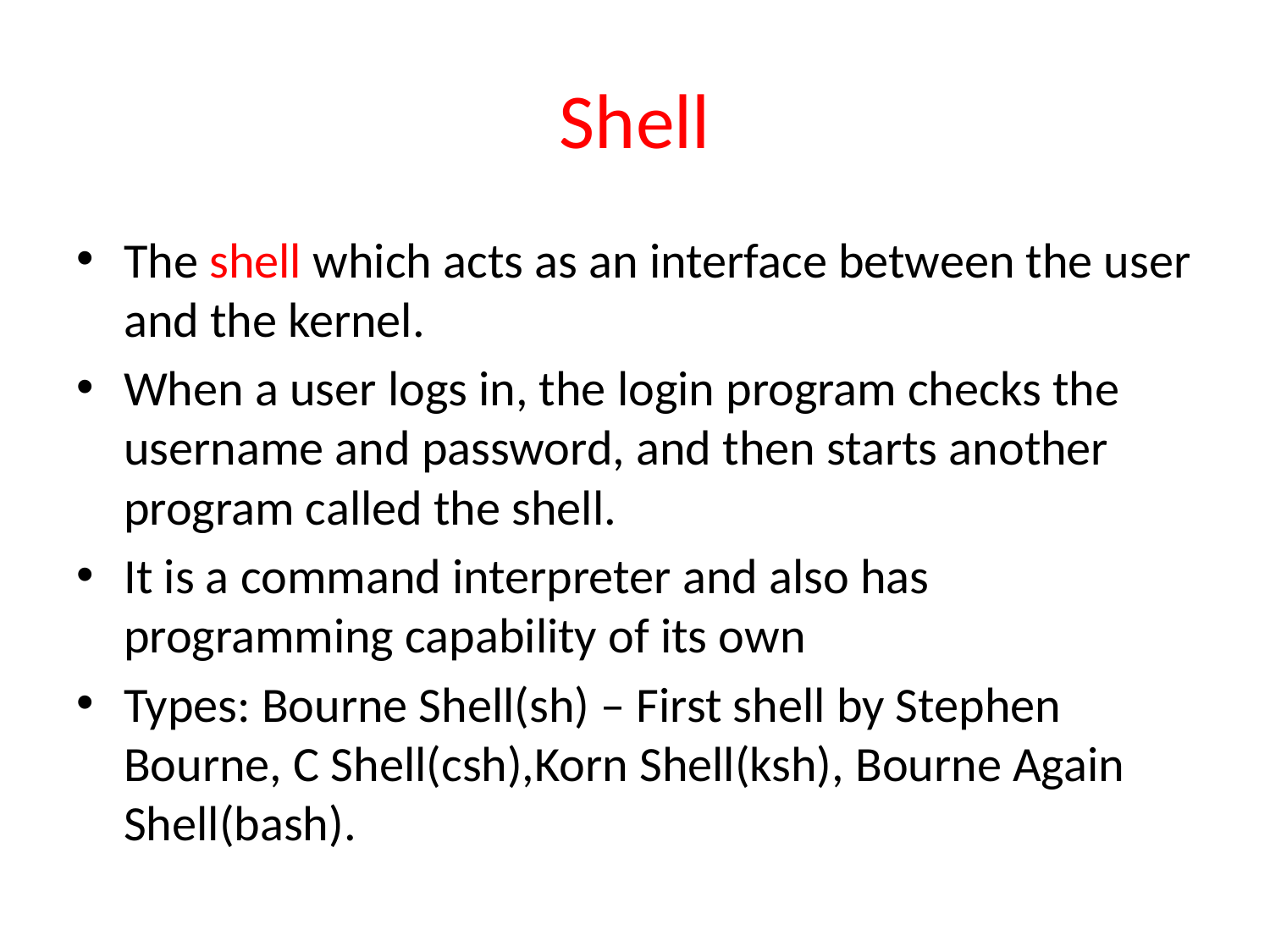

# Shell
The shell which acts as an interface between the user and the kernel.
When a user logs in, the login program checks the username and password, and then starts another program called the shell.
It is a command interpreter and also has programming capability of its own
Types: Bourne Shell(sh) – First shell by Stephen Bourne, C Shell(csh),Korn Shell(ksh), Bourne Again Shell(bash).